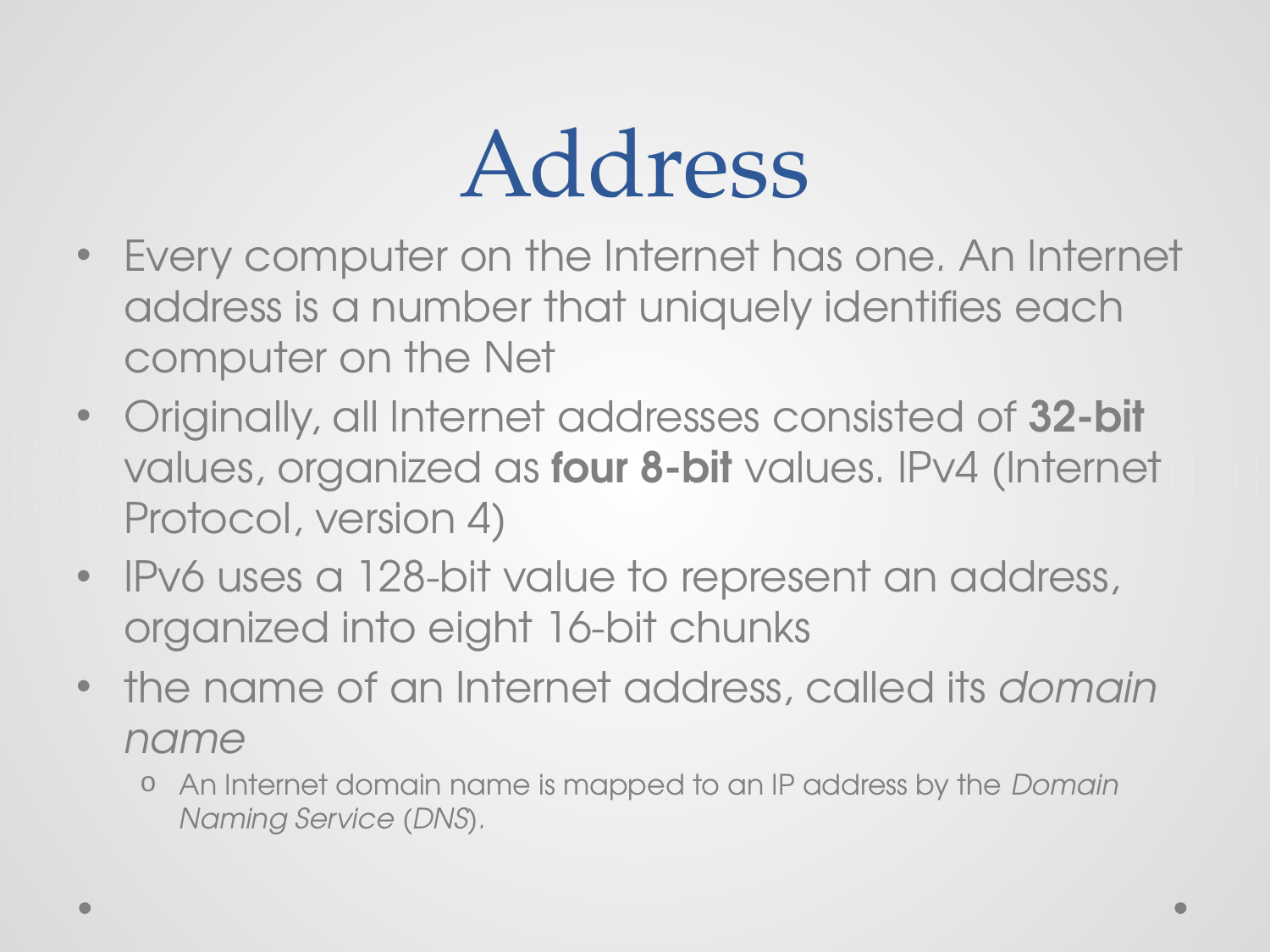

# Address
Every computer on the Internet has one. An Internet address is a number that uniquely identifies each computer on the Net
Originally, all Internet addresses consisted of 32-bit values, organized as four 8-bit values. IPv4 (Internet Protocol, version 4)
IPv6 uses a 128-bit value to represent an address, organized into eight 16-bit chunks
the name of an Internet address, called its domain name
An Internet domain name is mapped to an IP address by the Domain Naming Service (DNS).